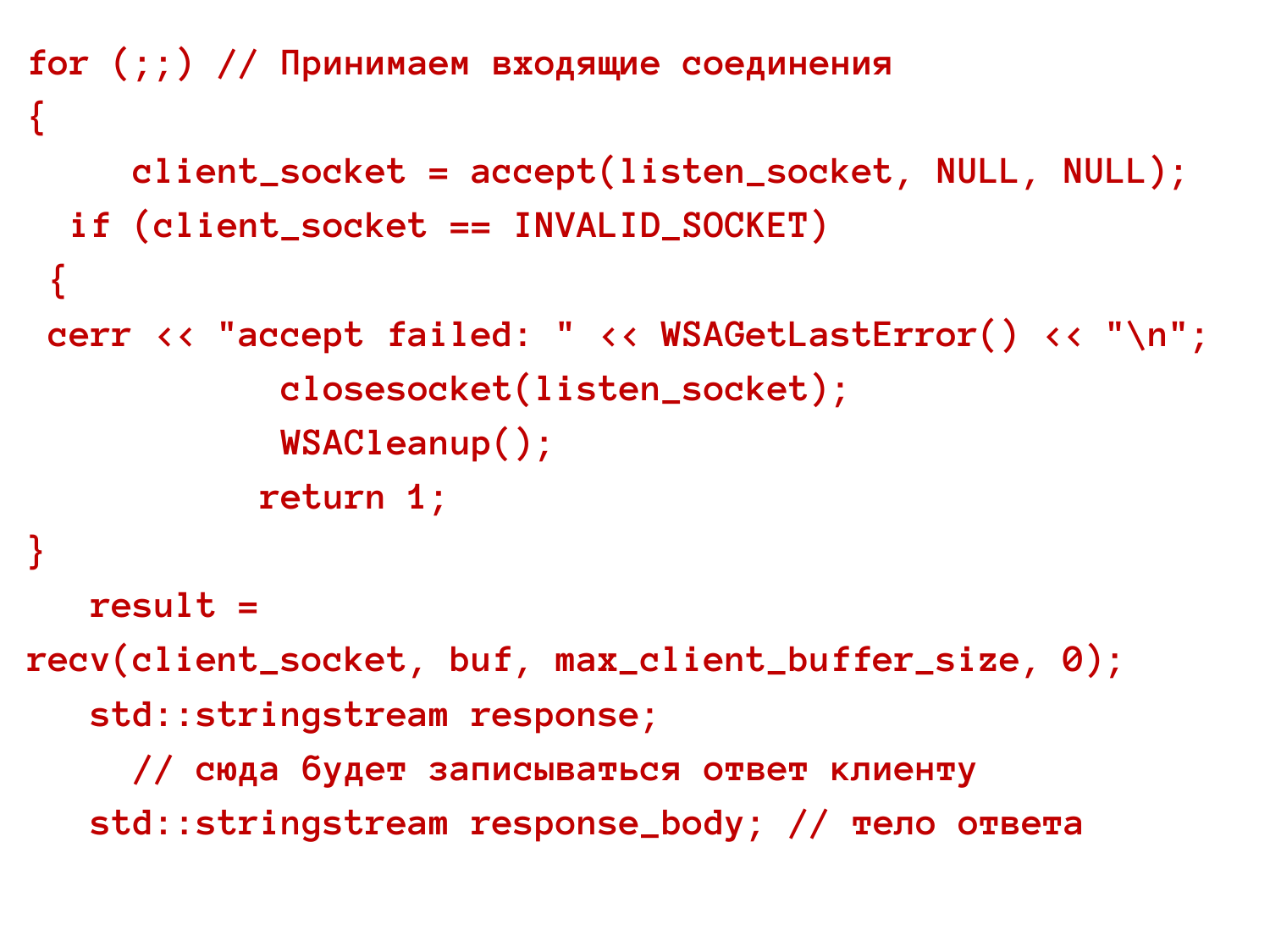

for (;;) // Принимаем входящие соединения
{
     client_socket = accept(listen_socket, NULL, NULL);
  if (client_socket == INVALID_SOCKET)
 {
 cerr << "accept failed: " << WSAGetLastError() << "\n";
            closesocket(listen_socket);
            WSACleanup();
           return 1;
}
   result =
recv(client_socket, buf, max_client_buffer_size, 0);
   std::stringstream response;
     // сюда будет записываться ответ клиенту
   std::stringstream response_body; // тело ответа